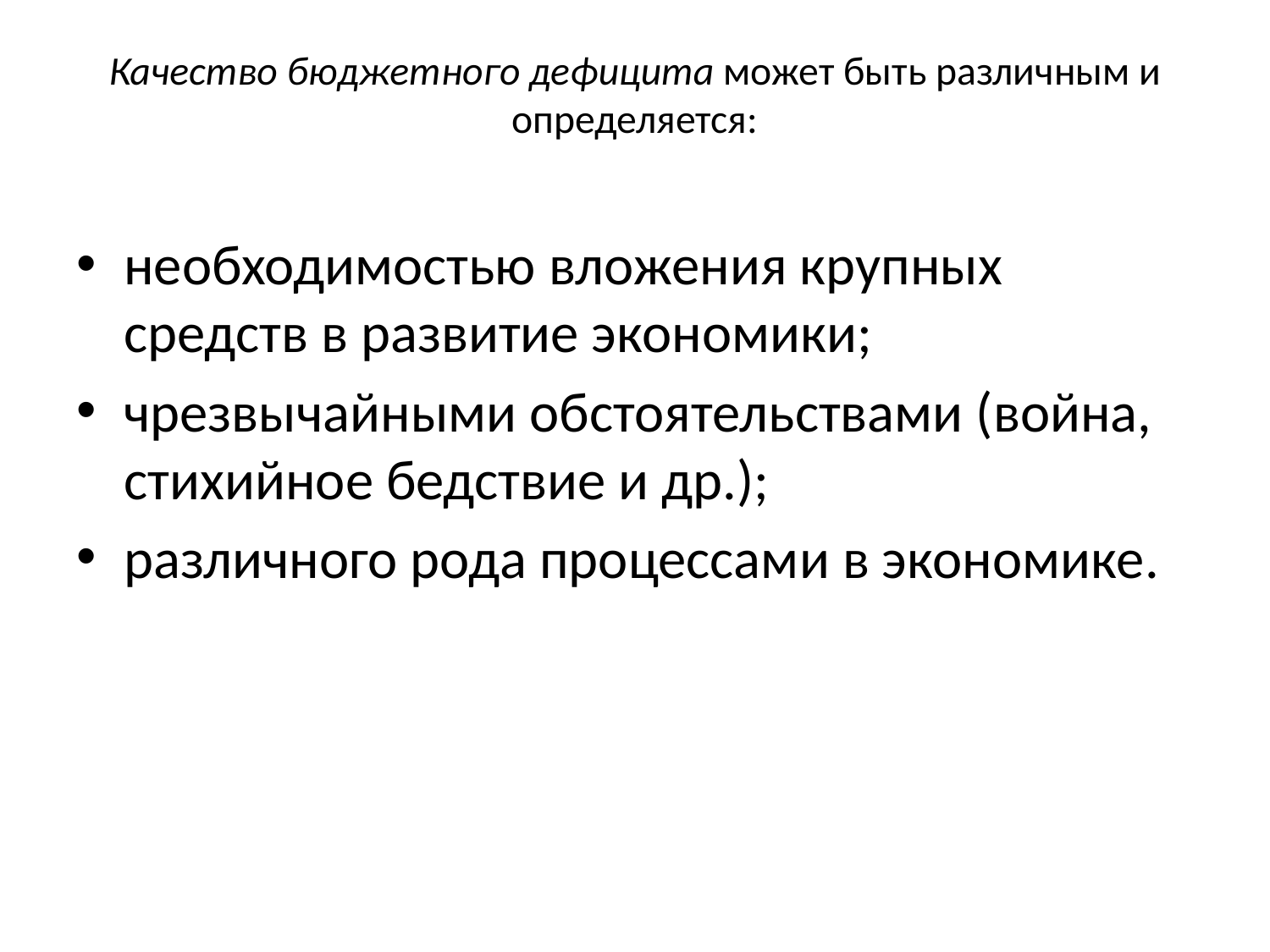

# Качество бюджетного дефицита может быть различным и определяется:
необходимостью вложения крупных средств в развитие экономики;
чрезвычайными обстоятельствами (война, стихийное бедствие и др.);
различного рода процессами в экономике.